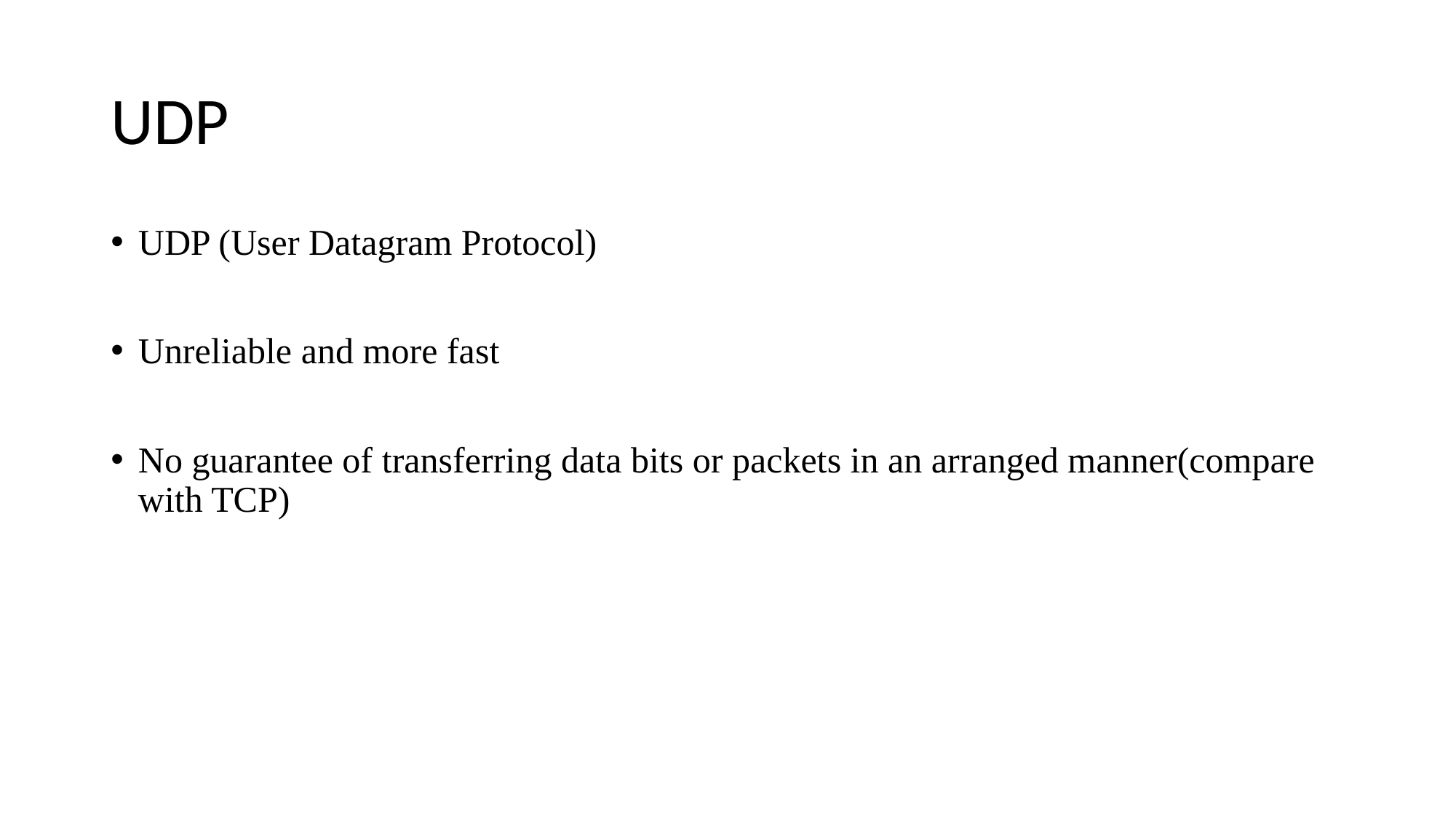

# UDP
UDP (User Datagram Protocol)

Unreliable and more fast

No guarantee of transferring data bits or packets in an arranged manner(compare with TCP)